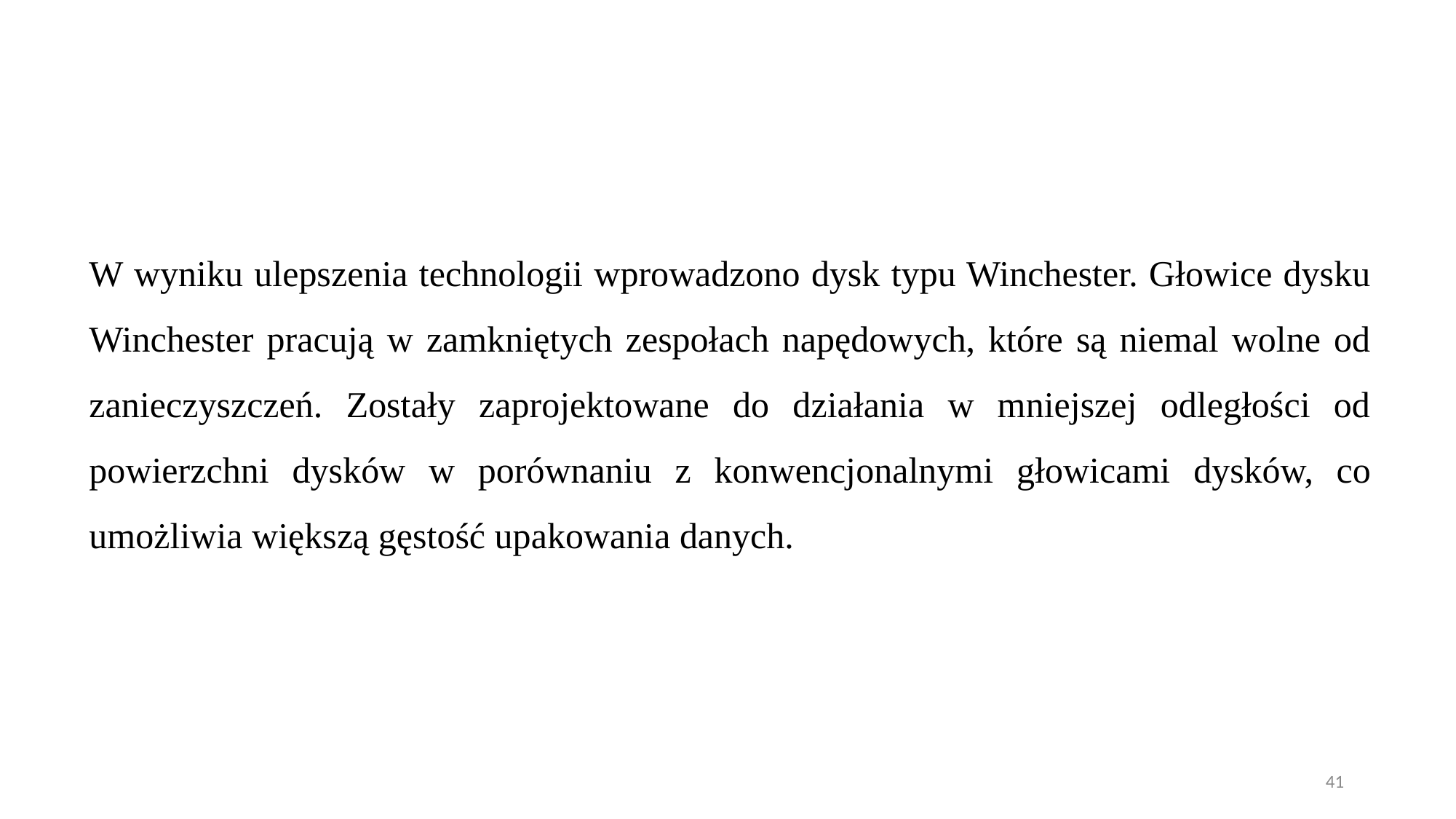

W wyniku ulepszenia technologii wprowadzono dysk typu Winchester. Głowice dysku Winchester pracują w zamkniętych zespołach napędowych, które są niemal wolne od zanieczyszczeń. Zostały zaprojektowane do działania w mniejszej odległości od powierzchni dysków w porównaniu z konwencjonalnymi głowicami dysków, co umożliwia większą gęstość upakowania danych.

41